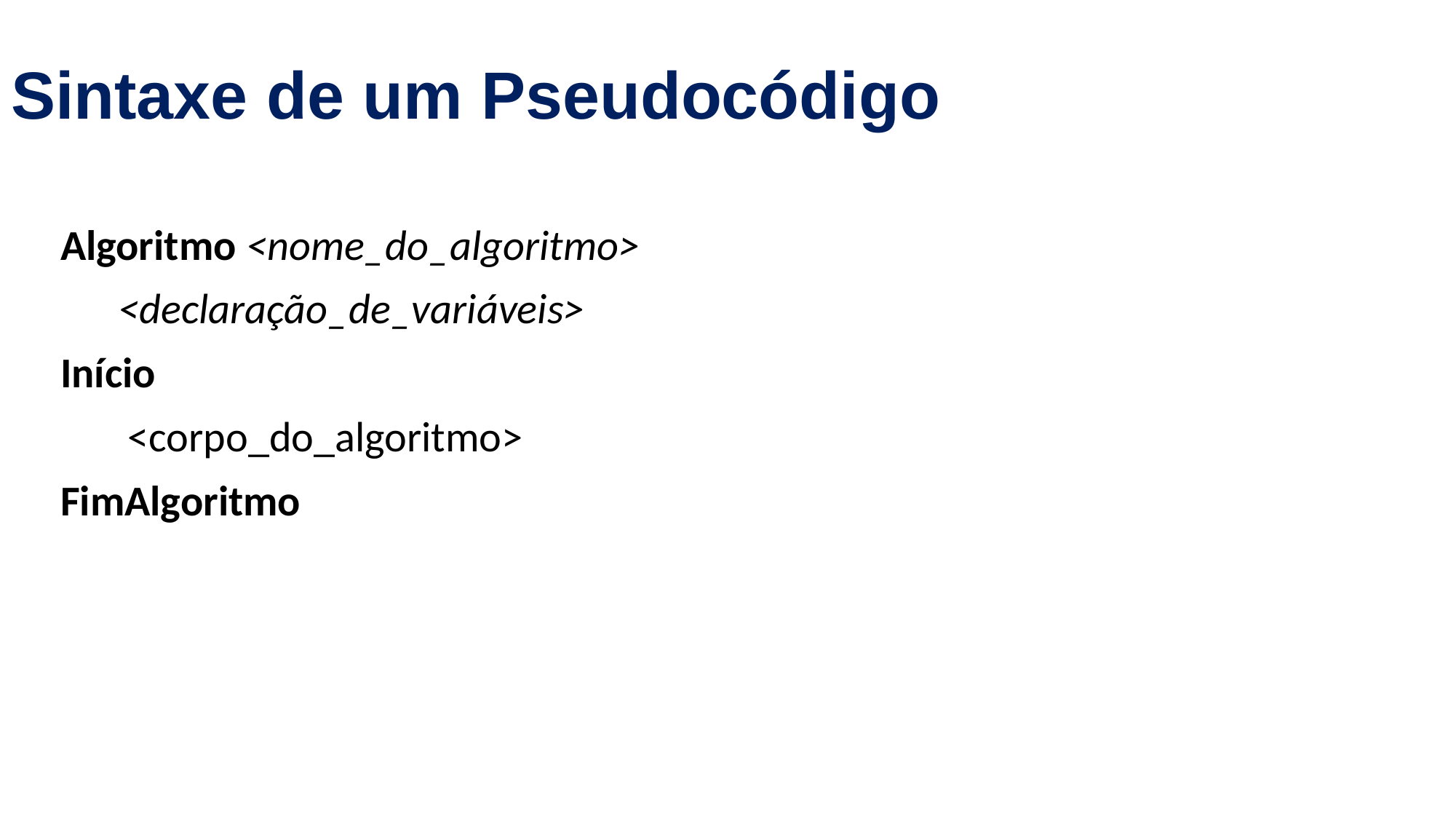

# Sintaxe de um Pseudocódigo
Algoritmo <nome_do_algoritmo>
      <declaração_de_variáveis>
Início
       <corpo_do_algoritmo>
FimAlgoritmo